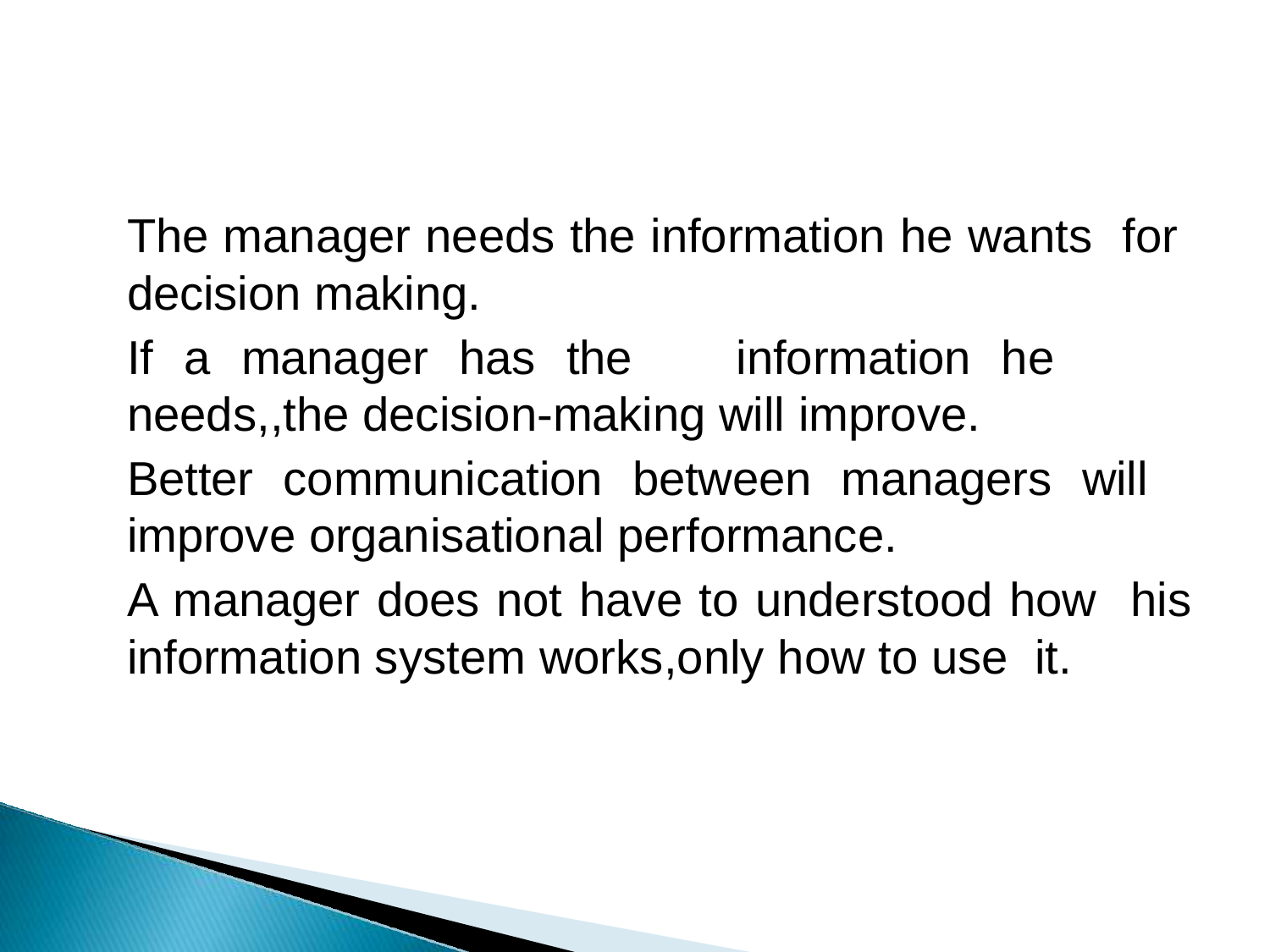

The manager needs the information he wants  for decision making.
If a manager has the	information he  needs,,the decision-making will improve.
Better communication between managers will  improve organisational performance.
A manager does not have to understood how  his information system works,only how to use  it.